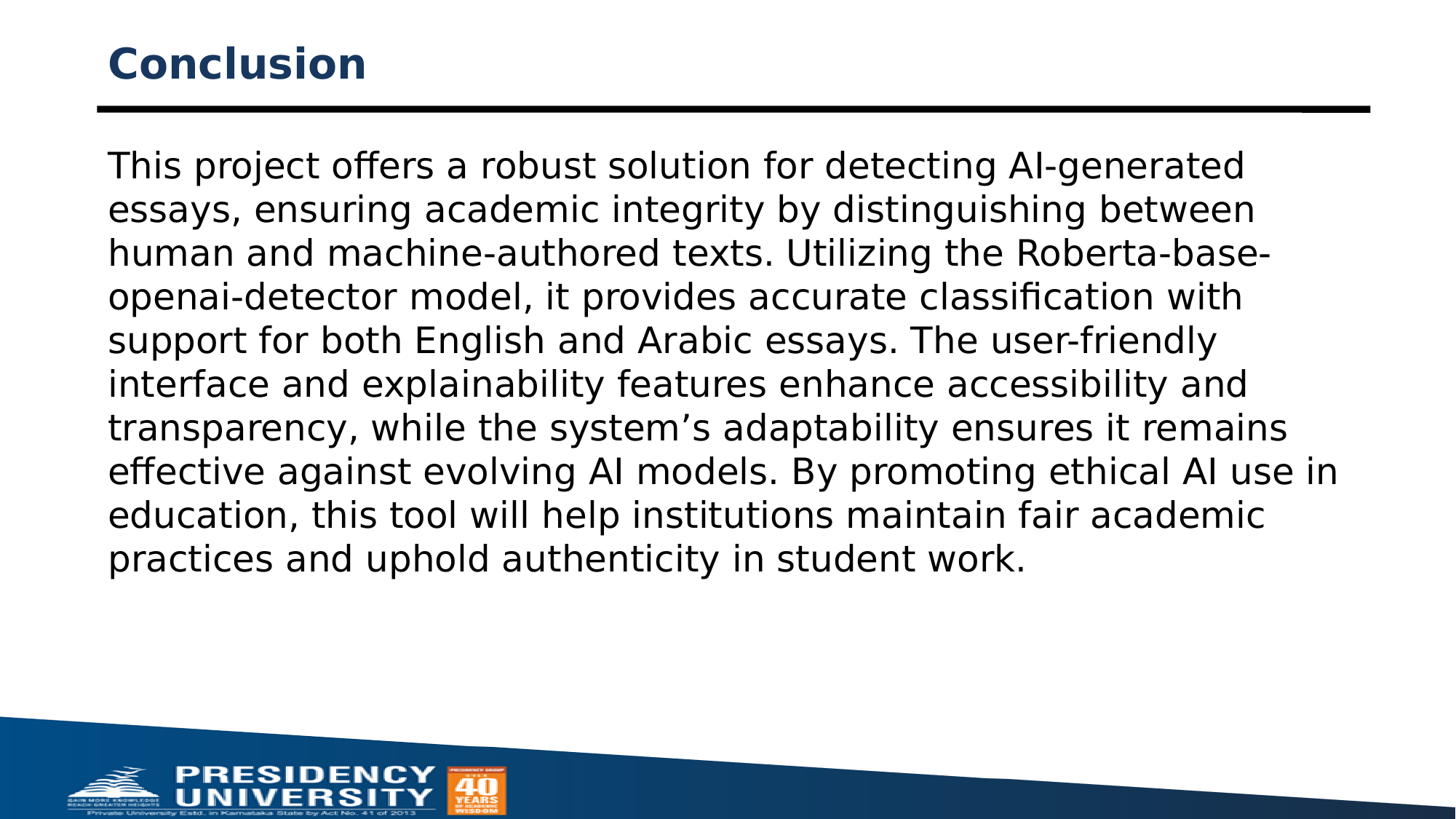

# Conclusion
This project offers a robust solution for detecting AI-generated essays, ensuring academic integrity by distinguishing between human and machine-authored texts. Utilizing the Roberta-base-openai-detector model, it provides accurate classification with support for both English and Arabic essays. The user-friendly interface and explainability features enhance accessibility and transparency, while the system’s adaptability ensures it remains effective against evolving AI models. By promoting ethical AI use in education, this tool will help institutions maintain fair academic practices and uphold authenticity in student work.